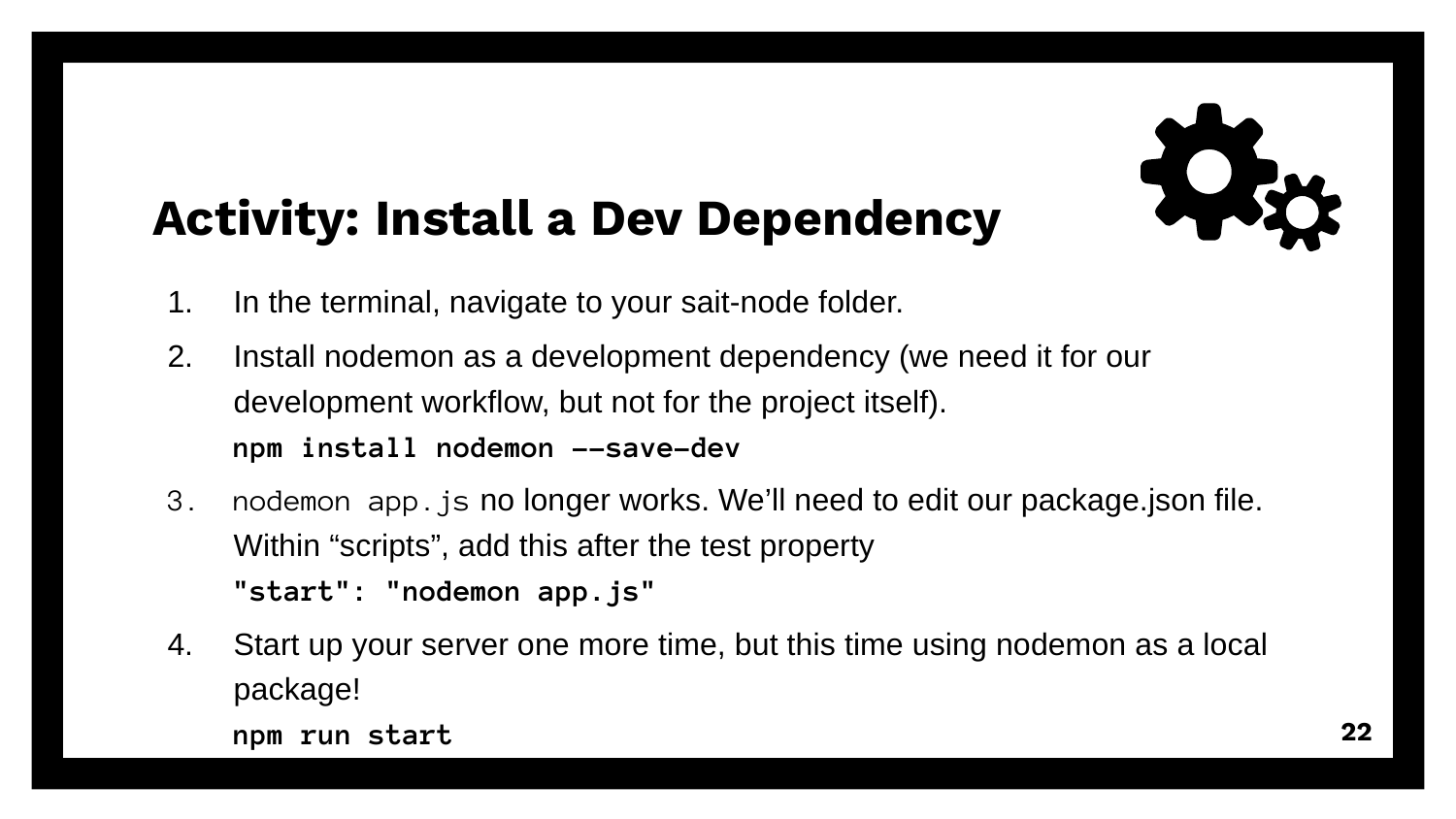

# Activity: Install a Dev Dependency
In the terminal, navigate to your sait-node folder.
Install nodemon as a development dependency (we need it for our development workflow, but not for the project itself).
npm install nodemon --save-dev
nodemon app.js no longer works. We’ll need to edit our package.json file. Within “scripts”, add this after the test property
"start": "nodemon app.js"
Start up your server one more time, but this time using nodemon as a local package!
npm run start
22